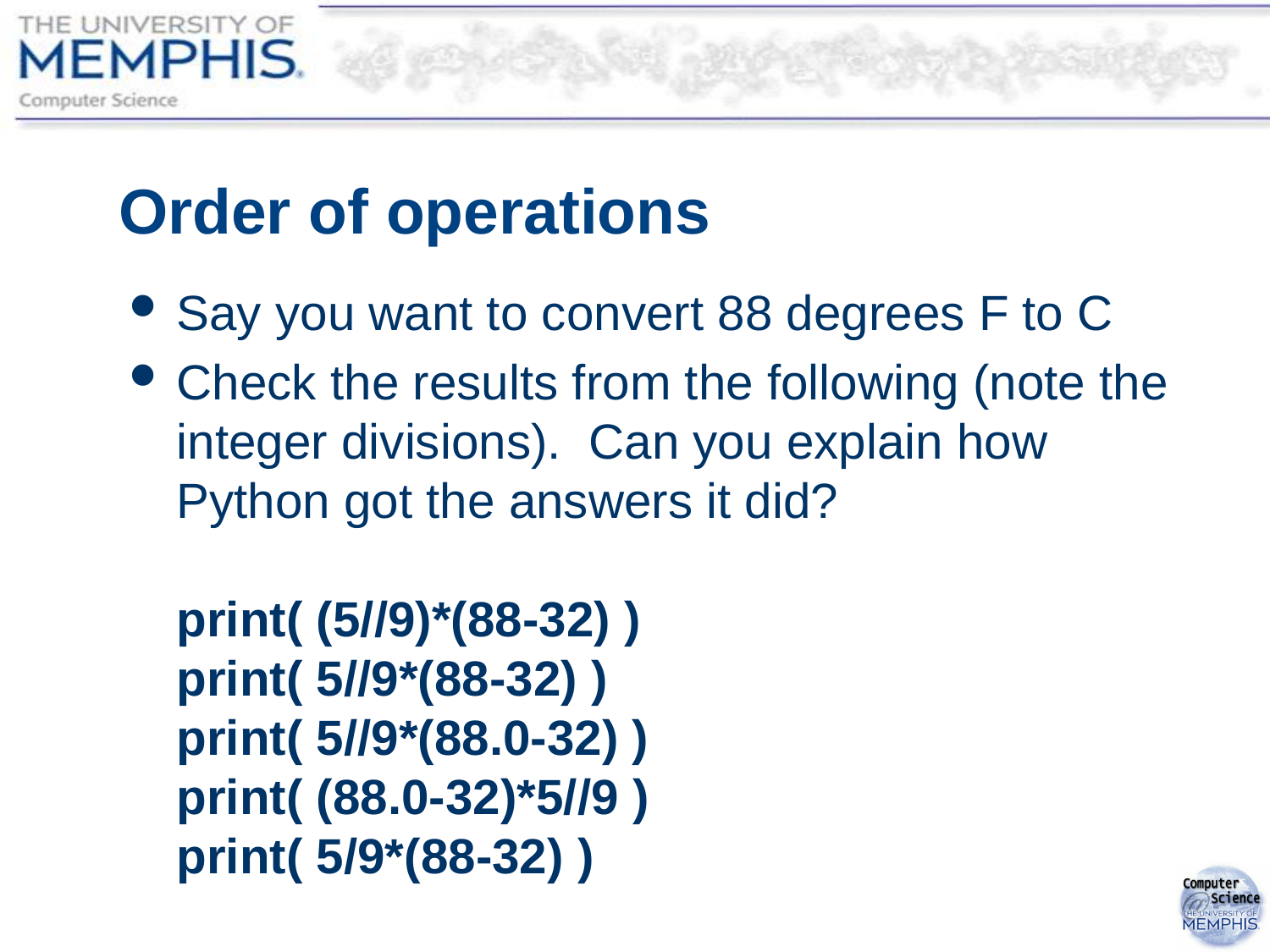

# Order of operations
Say you want to convert 88 degrees F to C
Check the results from the following (note the integer divisions).  Can you explain how Python got the answers it did?
print( (5//9)*(88-32) )
print( 5//9*(88-32) )
print( 5//9*(88.0-32) )
print( (88.0-32)*5//9 )
print( 5/9*(88-32) )